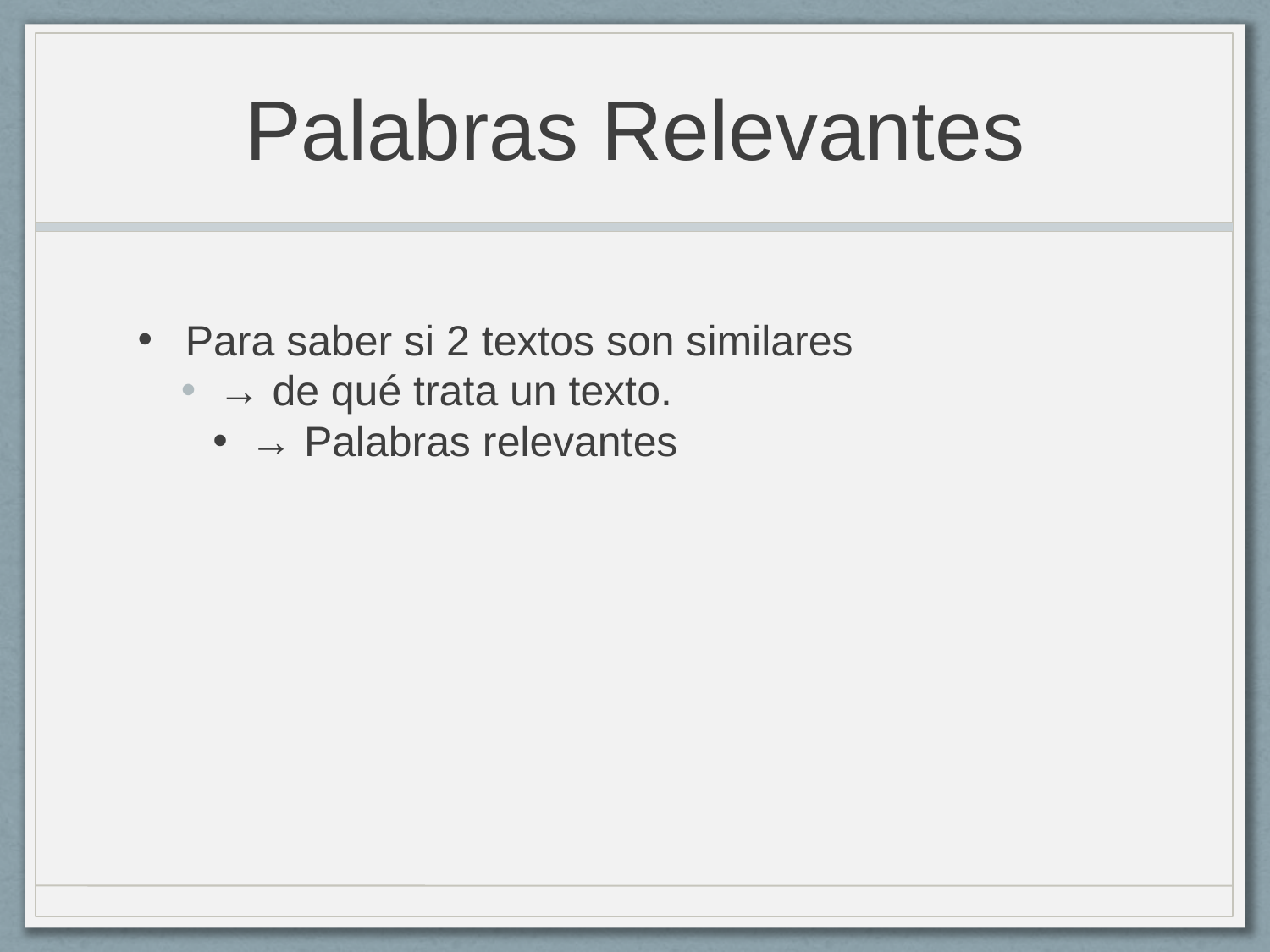

# Palabras Relevantes
Para saber si 2 textos son similares
→ de qué trata un texto.
→ Palabras relevantes